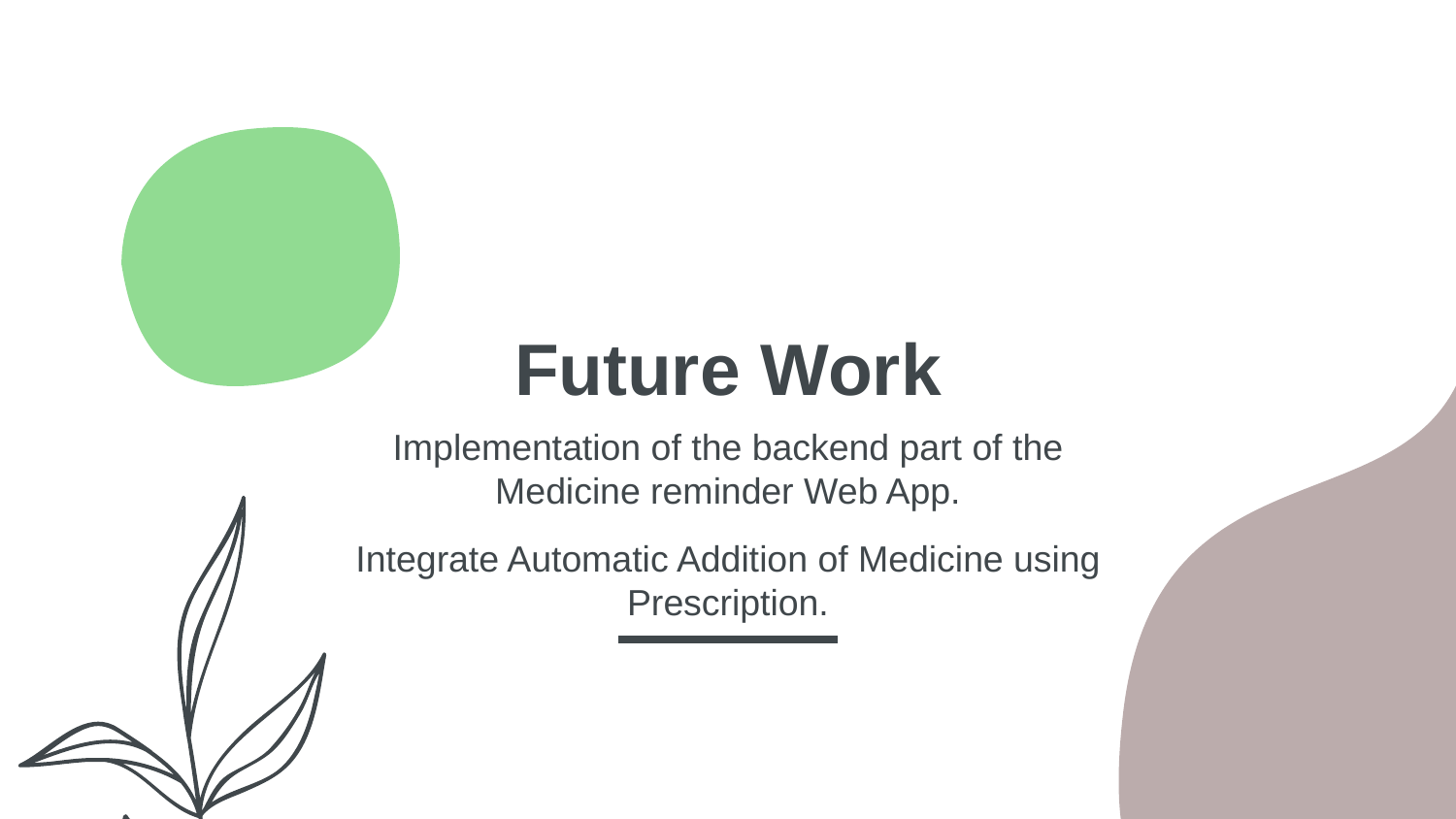

# Future Work
Implementation of the backend part of the Medicine reminder Web App.
Integrate Automatic Addition of Medicine using Prescription.